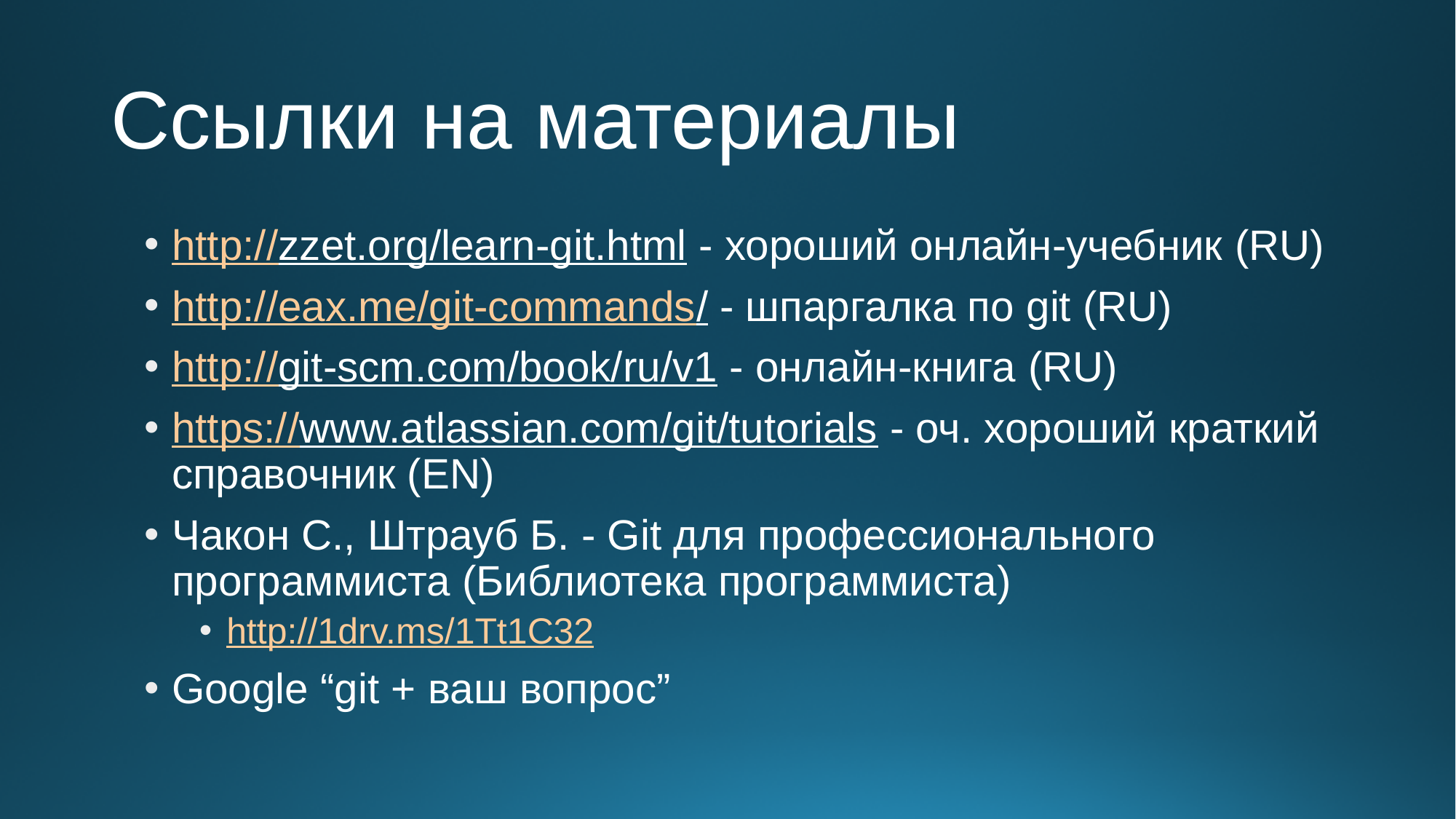

# Ссылки на материалы
http://zzet.org/learn-git.html - хороший онлайн-учебник (RU)
http://eax.me/git-commands/ - шпаргалка по git (RU)
http://git-scm.com/book/ru/v1 - онлайн-книга (RU)
https://www.atlassian.com/git/tutorials - оч. хороший краткий справочник (EN)
Чакон С., Штрауб Б. - Git для профессионального программиста (Библиотека программиста)
http://1drv.ms/1Tt1C32
Google “git + ваш вопрос”